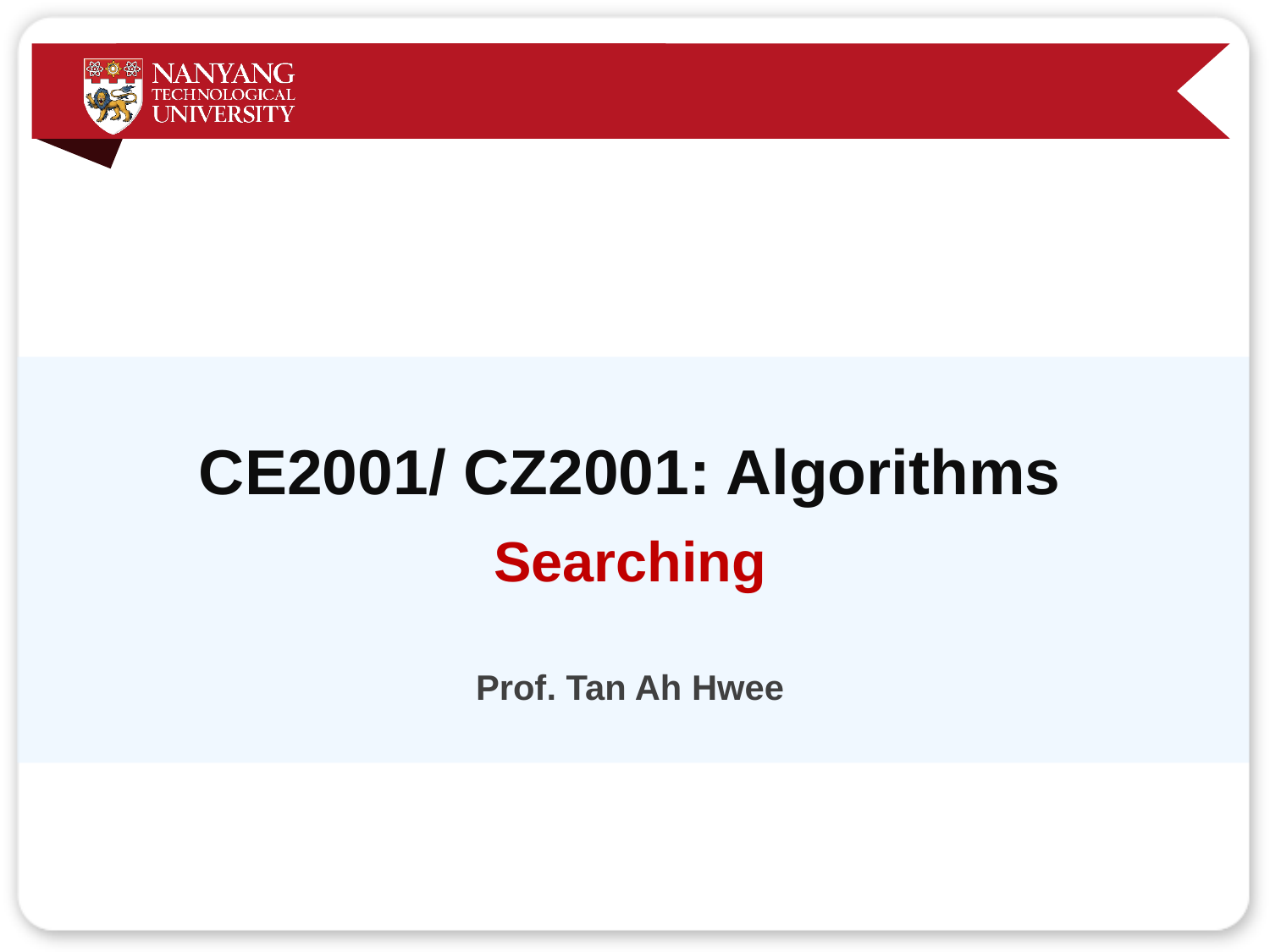

# CE2001/ CZ2001: Algorithms
Searching

Prof. Tan Ah Hwee